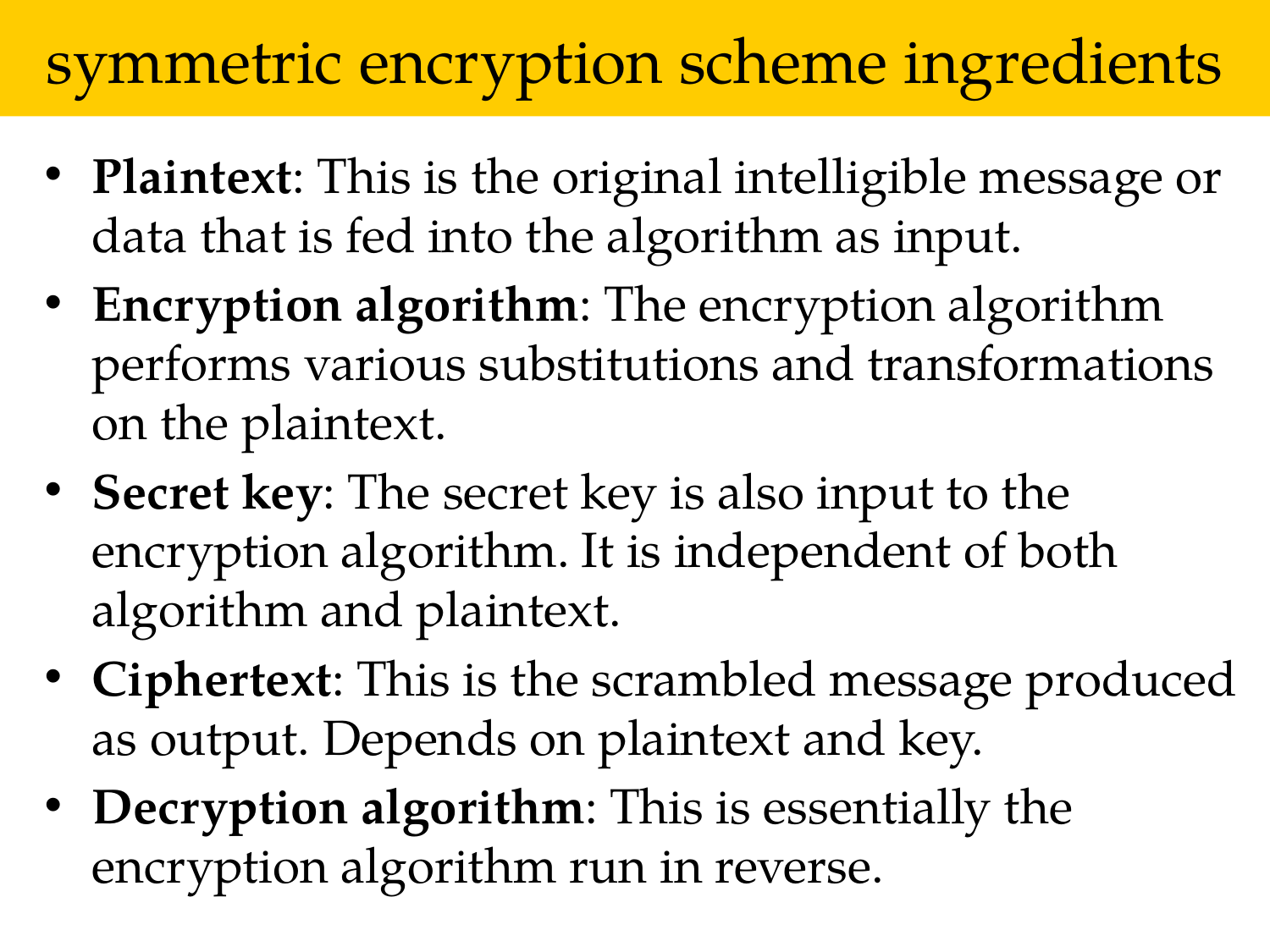

# symmetric encryption scheme ingredients
Plaintext: This is the original intelligible message or data that is fed into the algorithm as input.
Encryption algorithm: The encryption algorithm performs various substitutions and transformations on the plaintext.
Secret key: The secret key is also input to the encryption algorithm. It is independent of both algorithm and plaintext.
Ciphertext: This is the scrambled message produced as output. Depends on plaintext and key.
Decryption algorithm: This is essentially the encryption algorithm run in reverse.